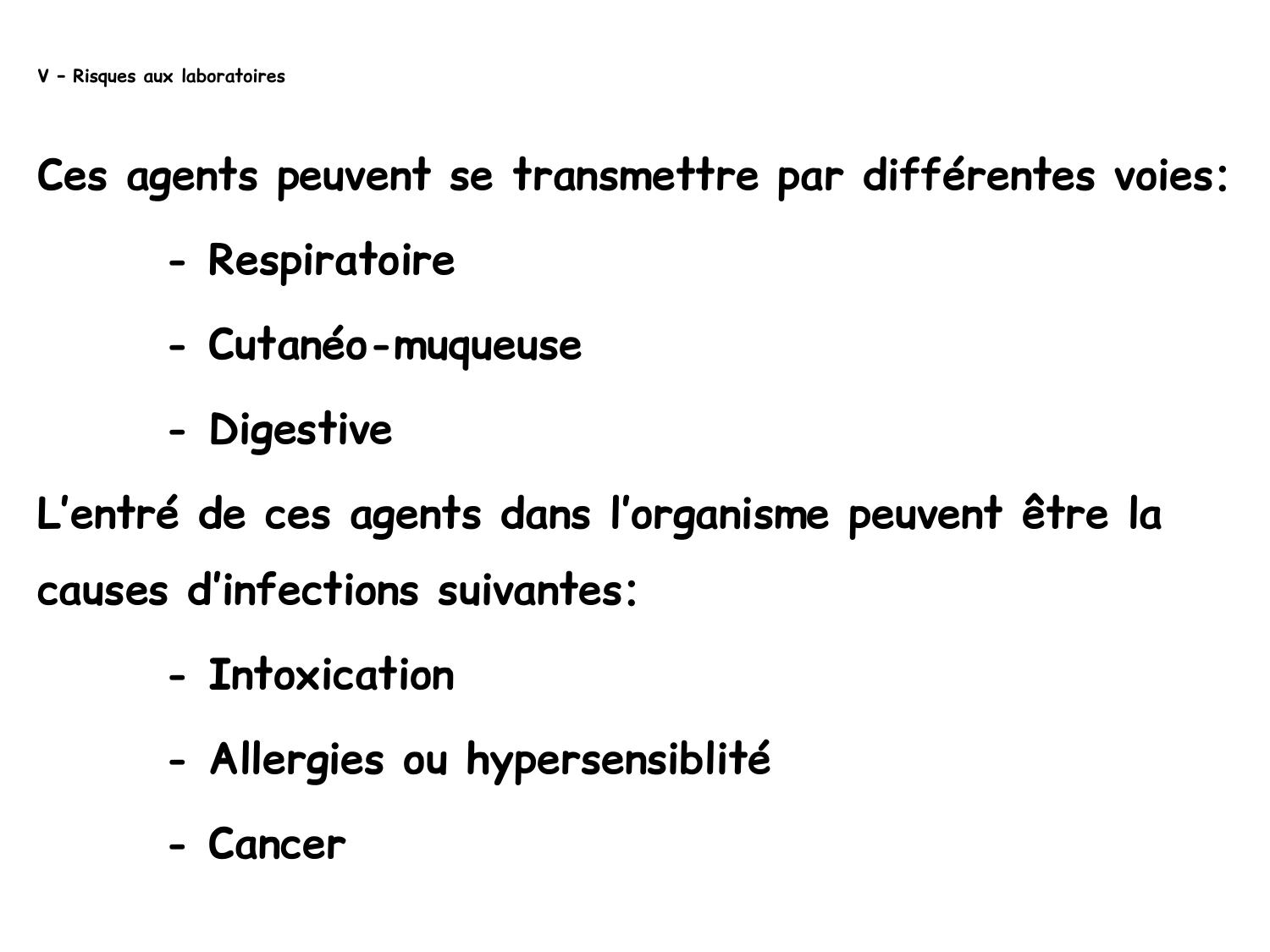

# V – Risques aux laboratoires
Ces agents peuvent se transmettre par différentes voies:
	- Respiratoire
	- Cutanéo-muqueuse
	- Digestive
L’entré de ces agents dans l’organisme peuvent être la causes d’infections suivantes:
	- Intoxication
	- Allergies ou hypersensiblité
	- Cancer